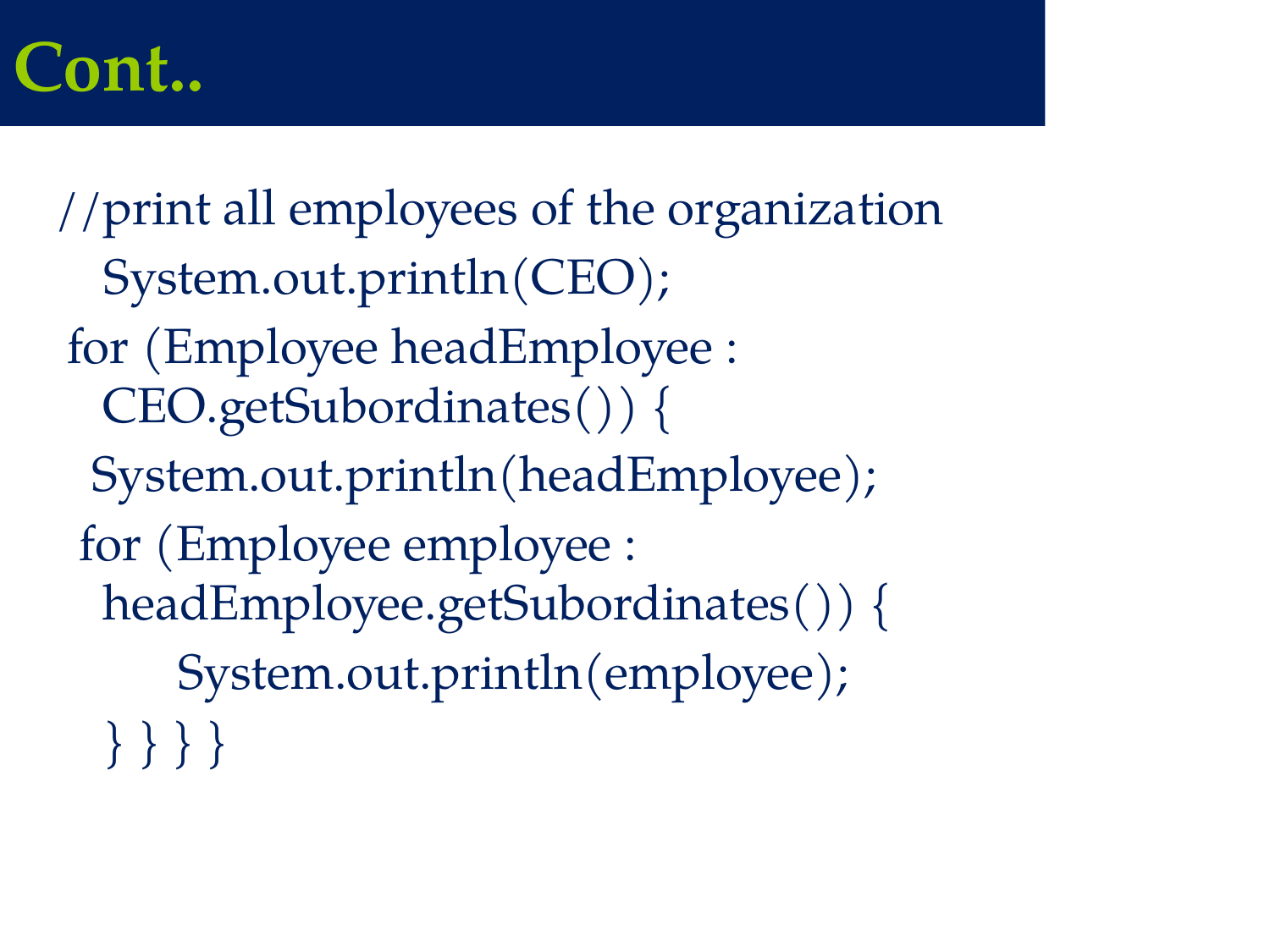

# Cont..
//print all employees of the organization
    System.out.println(CEO);
 for (Employee headEmployee : CEO.getSubordinates()) {
   System.out.println(headEmployee);
  for (Employee employee : headEmployee.getSubordinates()) {
          System.out.println(employee);
    } } } }